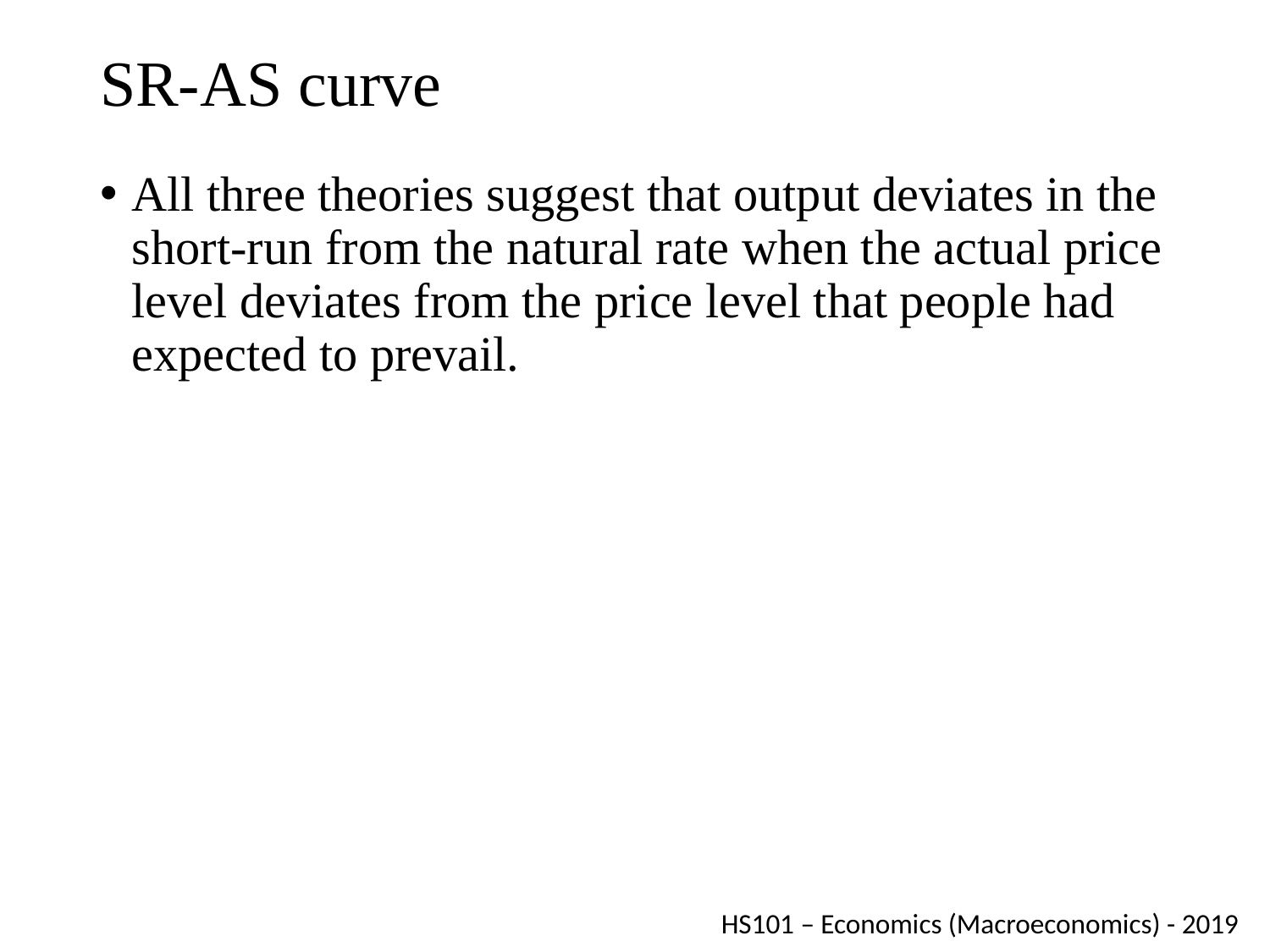

# SR-AS curve
All three theories suggest that output deviates in the short-run from the natural rate when the actual price level deviates from the price level that people had expected to prevail.

HS101 – Economics (Macroeconomics) - 2019